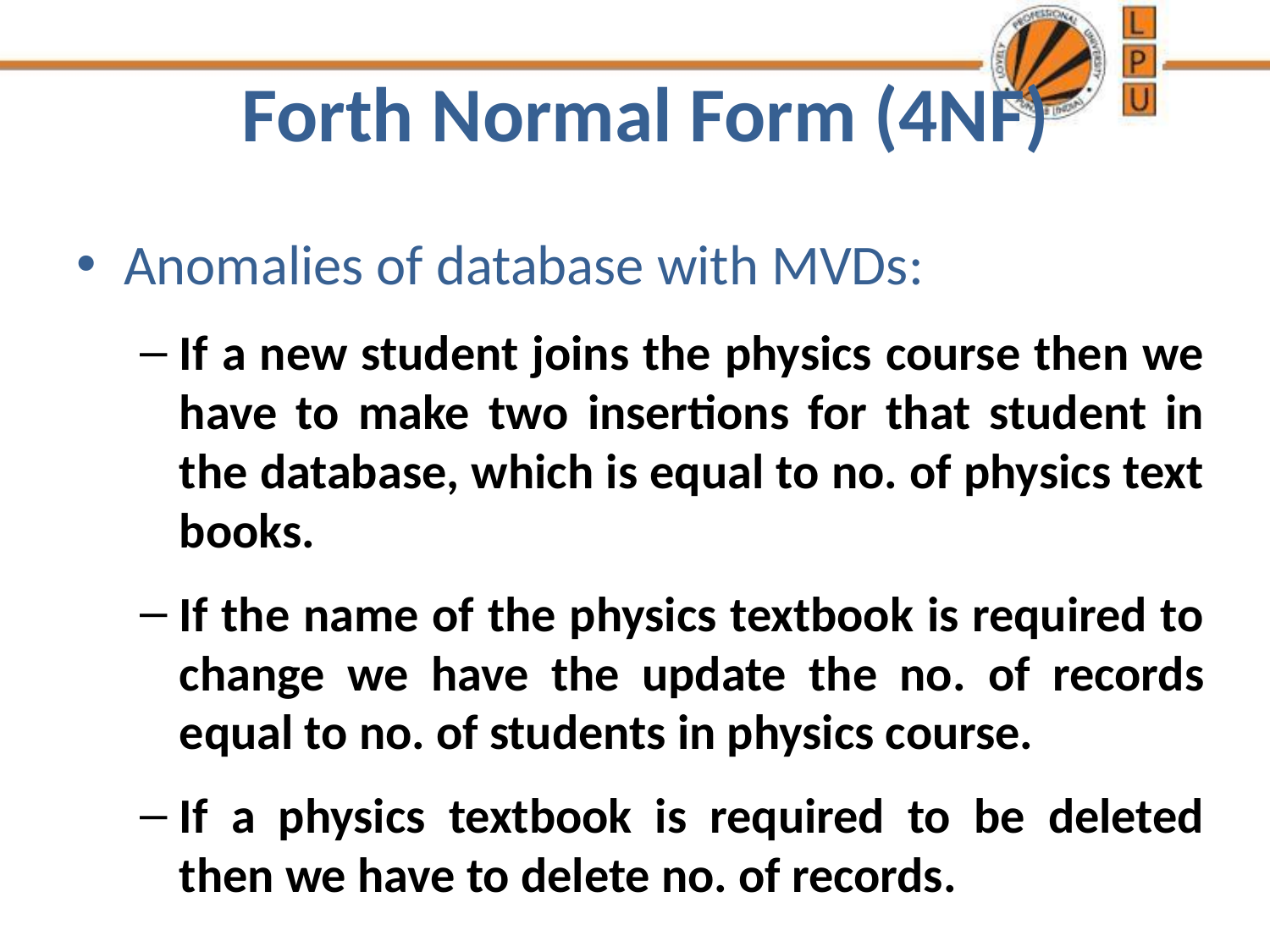

# Forth Normal Form (4NF)
Anomalies of database with MVDs:
If a new student joins the physics course then we have to make two insertions for that student in the database, which is equal to no. of physics text books.
If the name of the physics textbook is required to change we have the update the no. of records equal to no. of students in physics course.
If a physics textbook is required to be deleted then we have to delete no. of records.